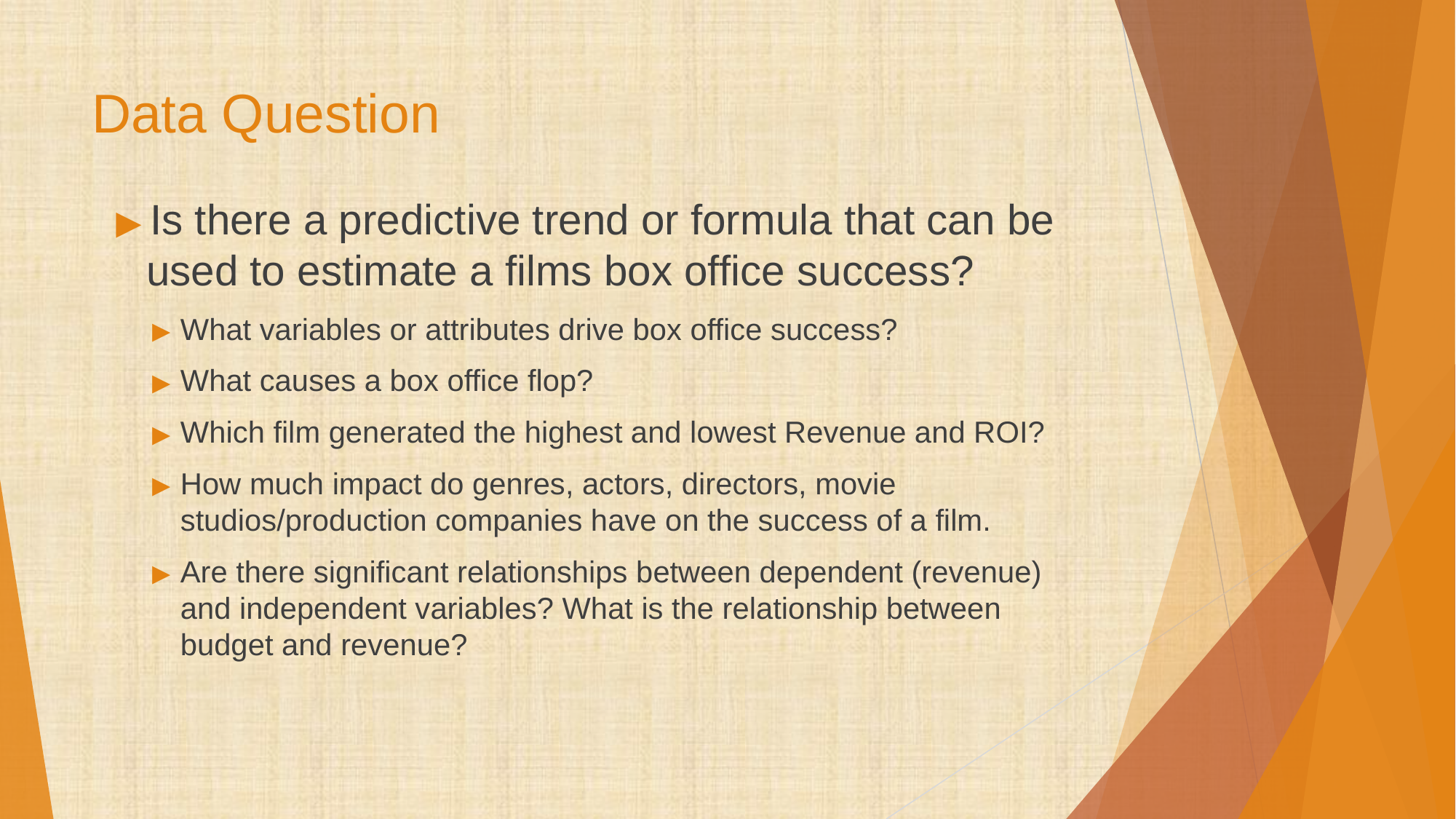

# Data Question
Is there a predictive trend or formula that can be used to estimate a films box office success?
What variables or attributes drive box office success?
What causes a box office flop?
Which film generated the highest and lowest Revenue and ROI?
How much impact do genres, actors, directors, movie studios/production companies have on the success of a film.
Are there significant relationships between dependent (revenue) and independent variables? What is the relationship between budget and revenue?